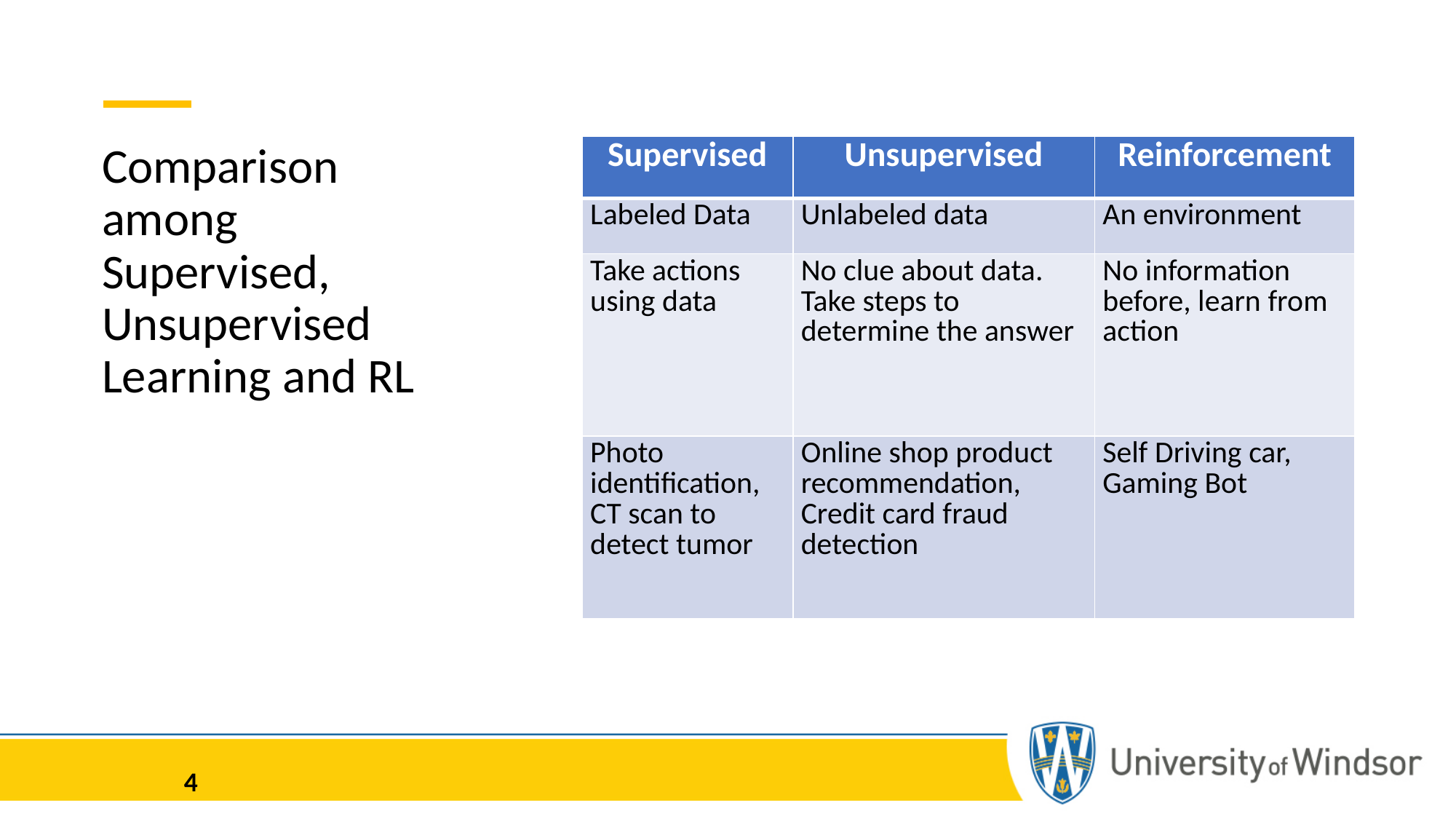

# Comparison among Supervised, Unsupervised Learning and RL
| Supervised | Unsupervised | Reinforcement |
| --- | --- | --- |
| Labeled Data | Unlabeled data | An environment |
| Take actions using data | No clue about data. Take steps to determine the answer | No information before, learn from action |
| Photo identification, CT scan to detect tumor | Online shop product recommendation, Credit card fraud detection | Self Driving car, Gaming Bot |
4